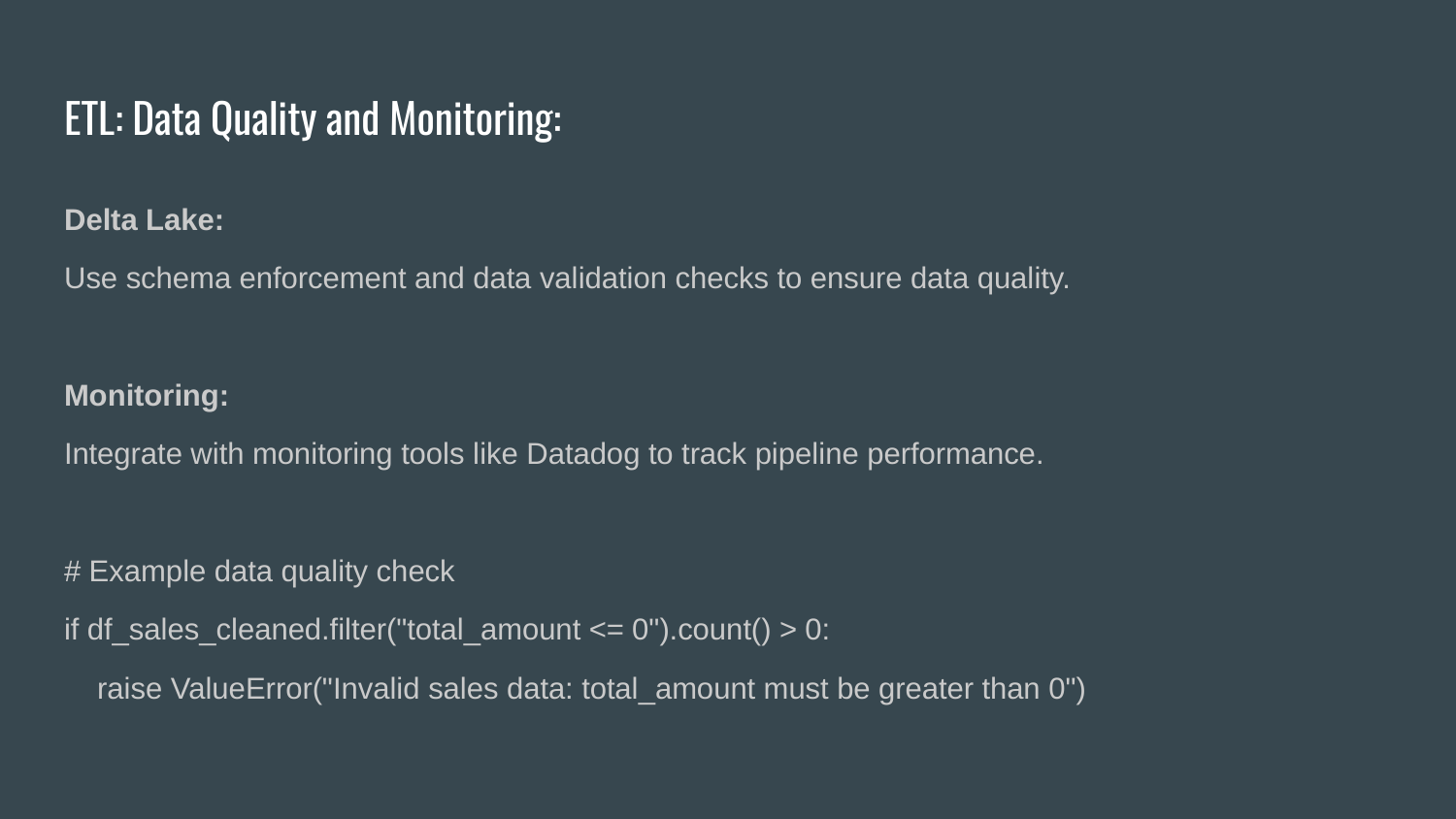

# ETL: Data Quality and Monitoring:
Delta Lake:
Use schema enforcement and data validation checks to ensure data quality.

Monitoring:
Integrate with monitoring tools like Datadog to track pipeline performance.

# Example data quality check
if df_sales_cleaned.filter("total_amount <= 0").count() > 0:
    raise ValueError("Invalid sales data: total_amount must be greater than 0")